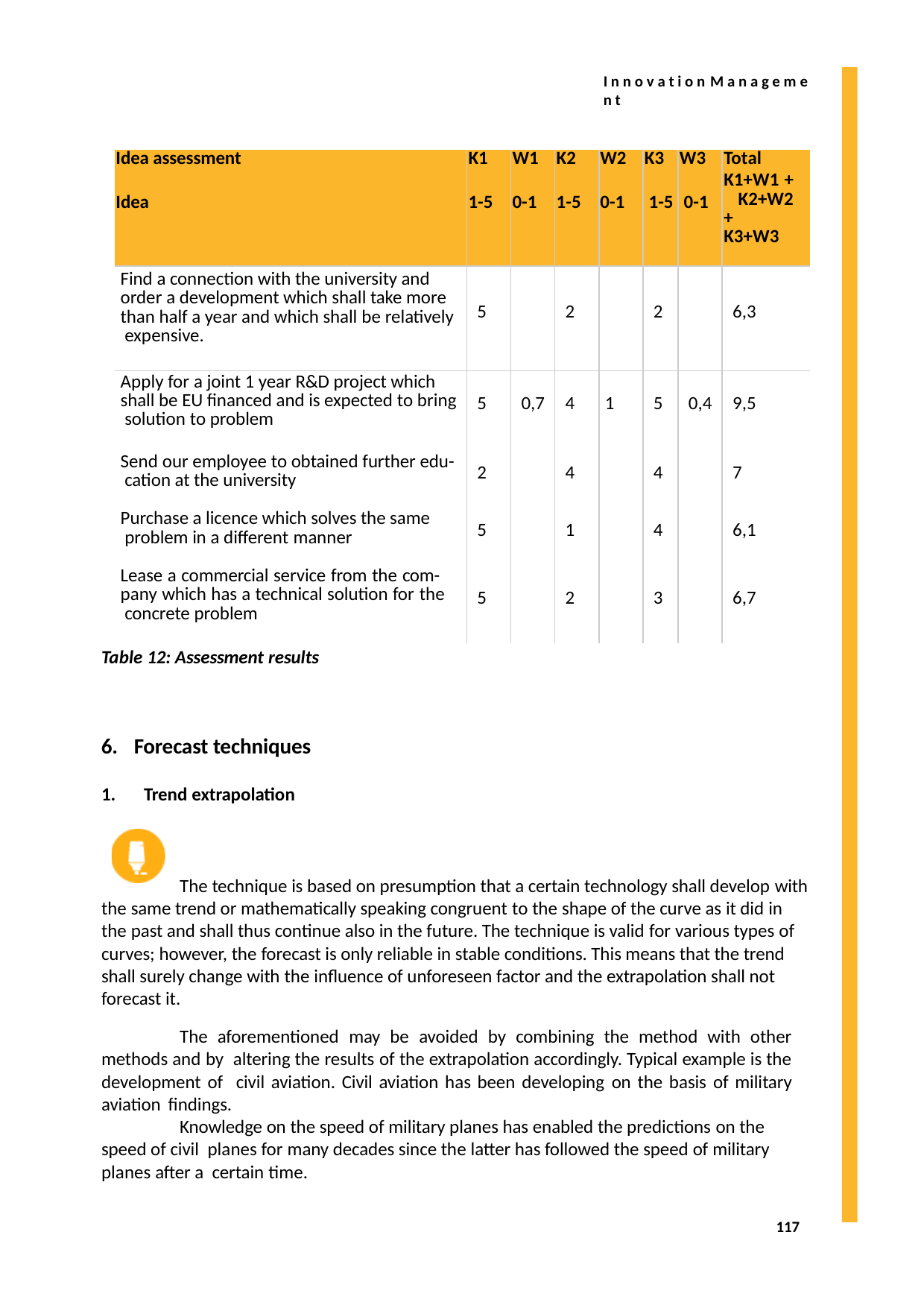

I n n o v a t i o n M a n a g e m e n t
| Idea assessment Idea | K1 1-5 | W1 0-1 | K2 1-5 | W2 0-1 | K3 1-5 | W3 0-1 | Total K1+W1 + K2+W2 + K3+W3 |
| --- | --- | --- | --- | --- | --- | --- | --- |
| Find a connection with the university and order a development which shall take more than half a year and which shall be relatively expensive. | 5 |  | 2 |  | 2 |  | 6,3 |
| Apply for a joint 1 year R&D project which shall be EU financed and is expected to bring solution to problem | 5 | 0,7 | 4 | 1 | 5 | 0,4 | 9,5 |
| Send our employee to obtained further edu- cation at the university | 2 |  | 4 |  | 4 |  | 7 |
| Purchase a licence which solves the same problem in a different manner | 5 |  | 1 |  | 4 |  | 6,1 |
| Lease a commercial service from the com- pany which has a technical solution for the concrete problem | 5 |  | 2 |  | 3 |  | 6,7 |
Table 12: Assessment results
Forecast techniques

Trend extrapolation

The technique is based on presumption that a certain technology shall develop with  the same trend or mathematically speaking congruent to the shape of the curve as it did in  the past and shall thus continue also in the future. The technique is valid for various types of  curves; however, the forecast is only reliable in stable conditions. This means that the trend  shall surely change with the influence of unforeseen factor and the extrapolation shall not  forecast it.
The aforementioned may be avoided by combining the method with other methods and by  altering the results of the extrapolation accordingly. Typical example is the development of  civil aviation. Civil aviation has been developing on the basis of military aviation findings.
Knowledge on the speed of military planes has enabled the predictions on the speed of civil  planes for many decades since the latter has followed the speed of military planes after a  certain time.

117